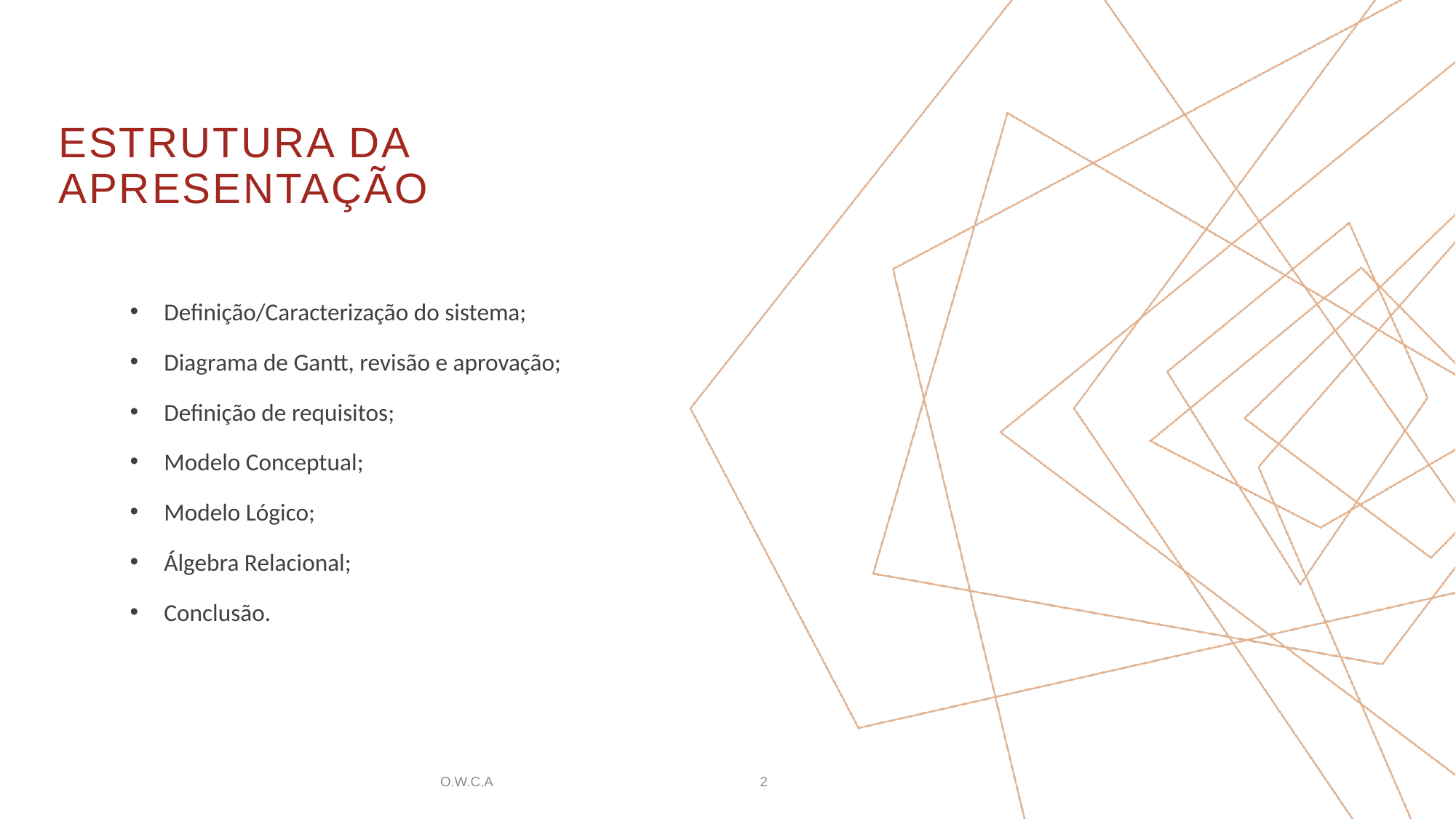

# Estrutura da apresentação
Definição/Caracterização do sistema;
Diagrama de Gantt, revisão e aprovação;
Definição de requisitos;
Modelo Conceptual;
Modelo Lógico;
Álgebra Relacional;
Conclusão.
O.W.C.A
2